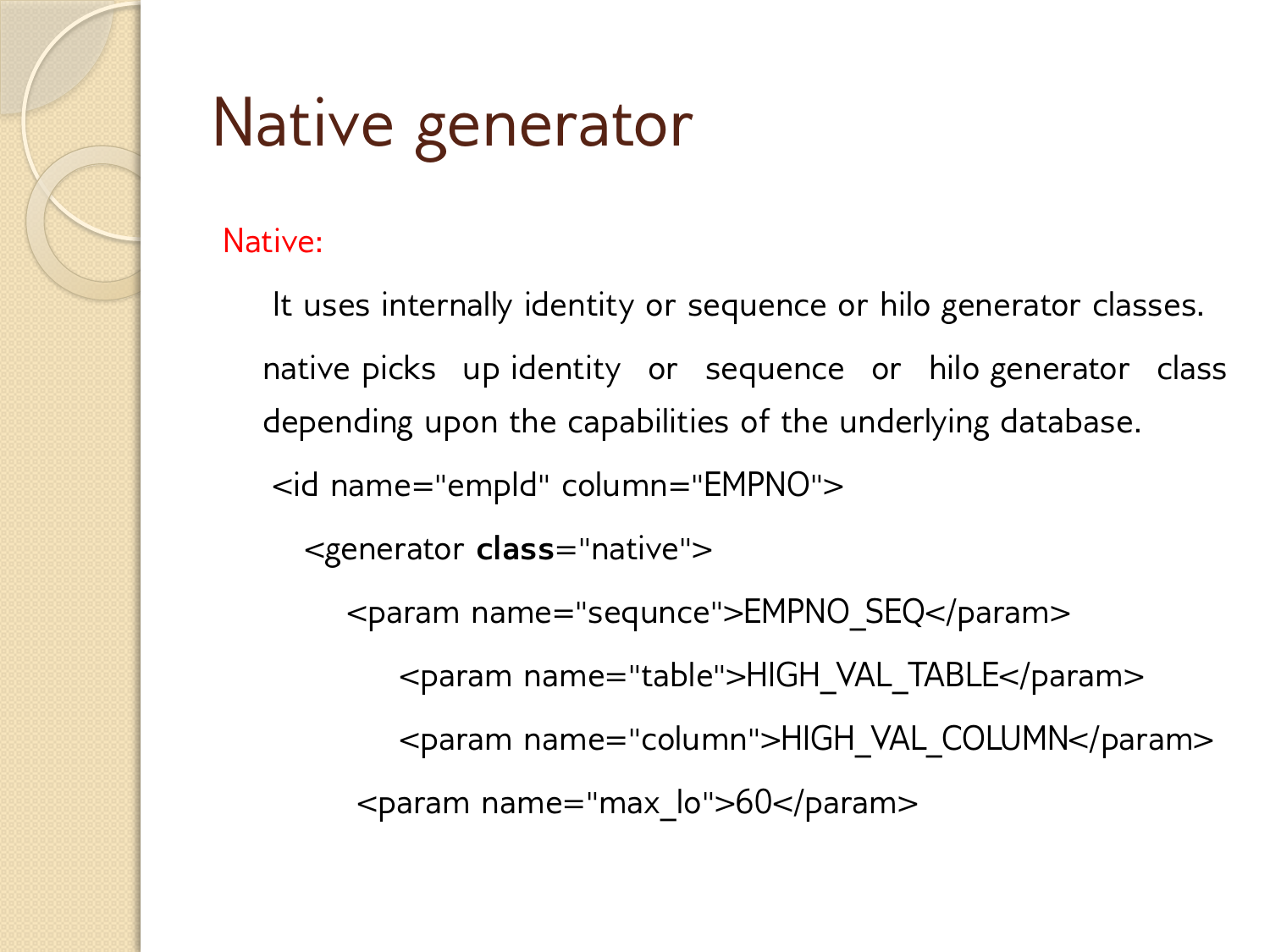

# Native generator
Native:
	 It uses internally identity or sequence or hilo generator classes.
	native picks up identity or sequence or hilo generator class depending upon the capabilities of the underlying database.
	 <id name="empId" column="EMPNO">
	    <generator class="native">
	        <param name="sequnce">EMPNO_SEQ</param>
		 <param name="table">HIGH_VAL_TABLE</param>
		 <param name="column">HIGH_VAL_COLUMN</param>
	         <param name="max_lo">60</param>